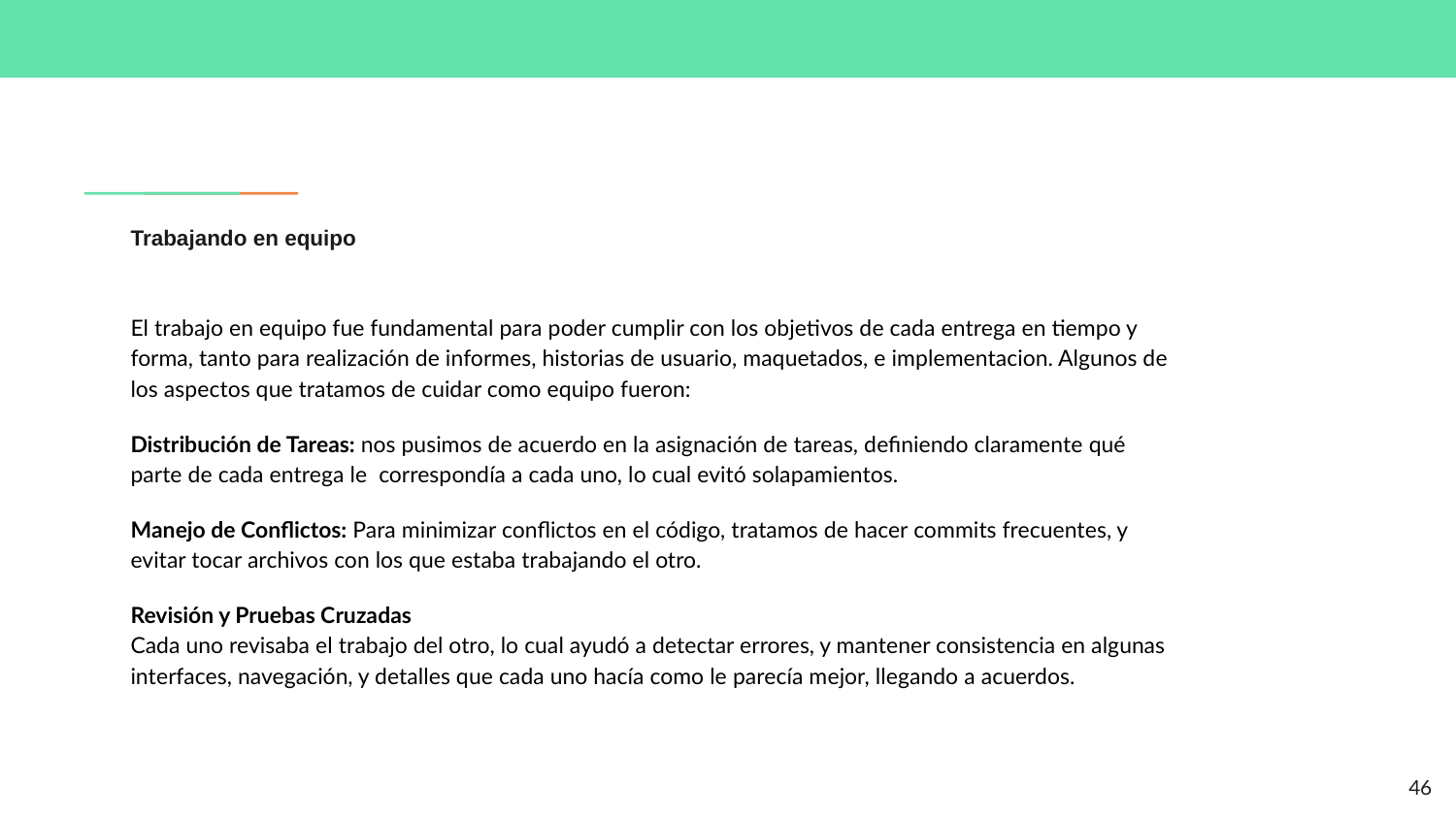

# Trabajando en equipo
El trabajo en equipo fue fundamental para poder cumplir con los objetivos de cada entrega en tiempo y forma, tanto para realización de informes, historias de usuario, maquetados, e implementacion. Algunos de los aspectos que tratamos de cuidar como equipo fueron:
Distribución de Tareas: nos pusimos de acuerdo en la asignación de tareas, definiendo claramente qué parte de cada entrega le  correspondía a cada uno, lo cual evitó solapamientos.
Manejo de Conflictos: Para minimizar conflictos en el código, tratamos de hacer commits frecuentes, y evitar tocar archivos con los que estaba trabajando el otro.
Revisión y Pruebas Cruzadas
Cada uno revisaba el trabajo del otro, lo cual ayudó a detectar errores, y mantener consistencia en algunas interfaces, navegación, y detalles que cada uno hacía como le parecía mejor, llegando a acuerdos.
46